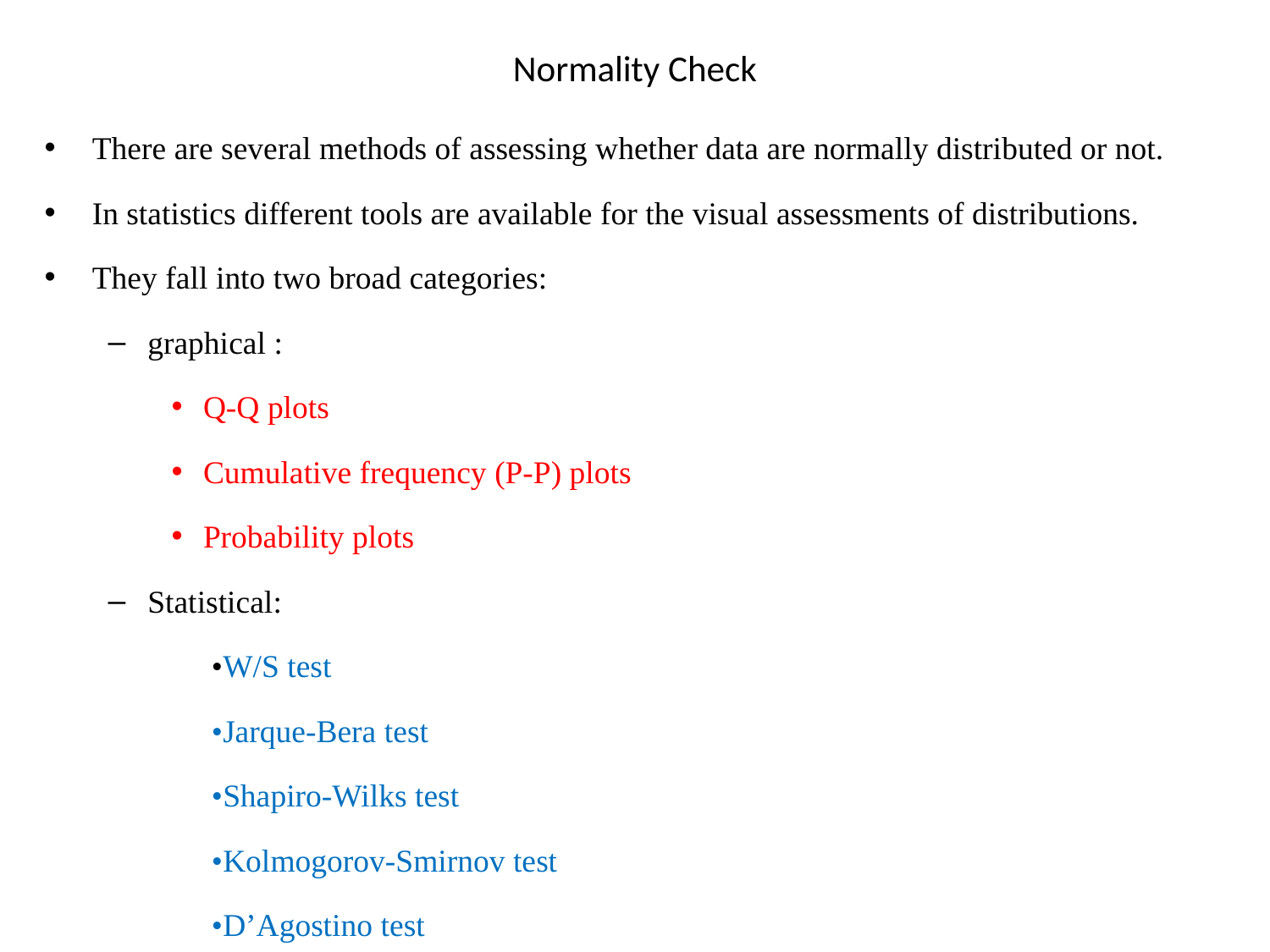

# Normality Check
There are several methods of assessing whether data are normally distributed or not.
In statistics different tools are available for the visual assessments of distributions.
They fall into two broad categories:
graphical :
Q-Q plots
Cumulative frequency (P-P) plots
Probability plots
Statistical:
      •W/S test
      •Jarque-Bera test
      •Shapiro-Wilks test
      •Kolmogorov-Smirnov test
      •D’Agostino test